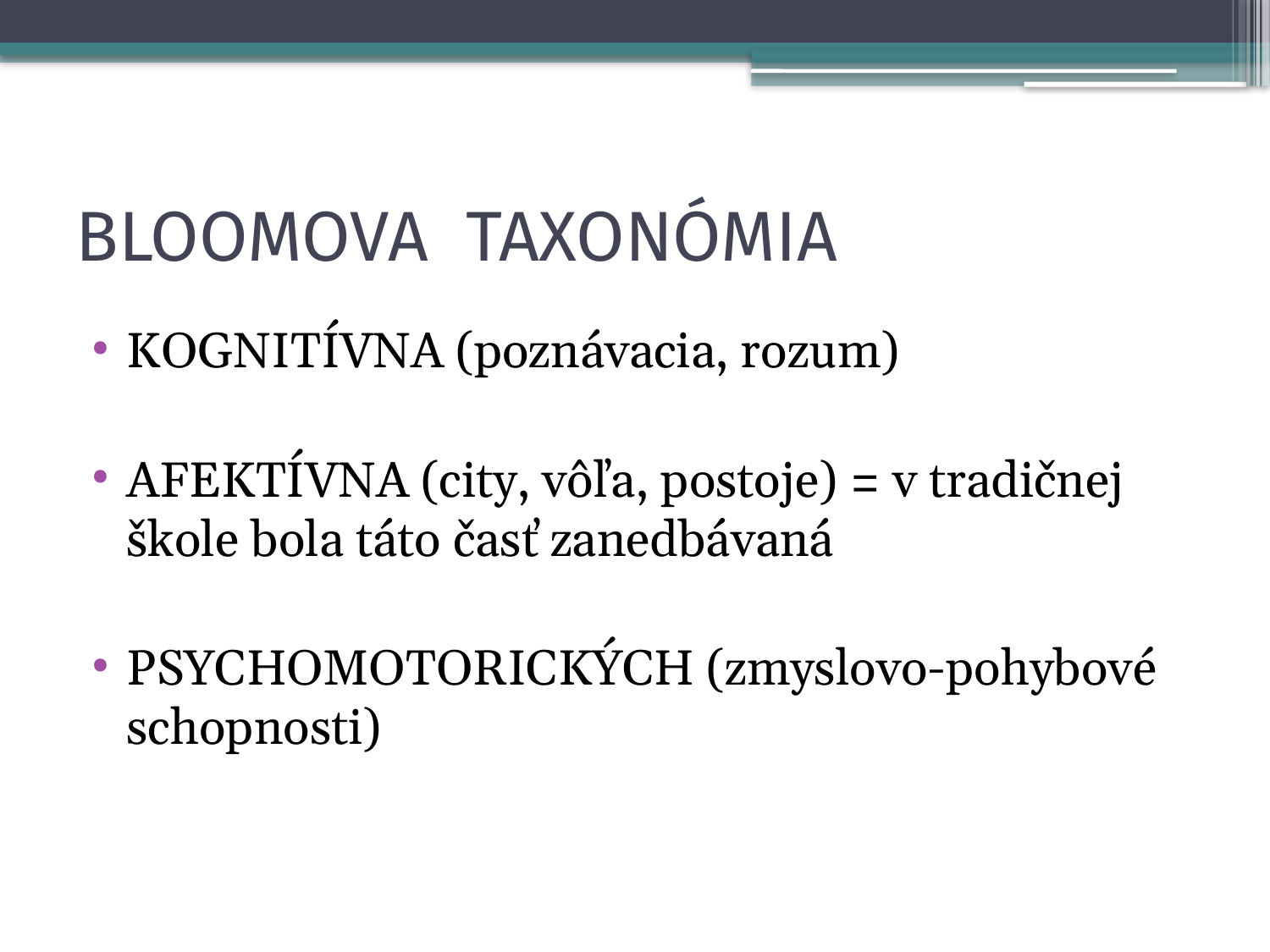

# BLOOMOVA  TAXONÓMIA
KOGNITÍVNA (poznávacia, rozum)

AFEKTÍVNA (city, vôľa, postoje) = v tradičnej škole bola táto časť zanedbávaná

PSYCHOMOTORICKÝCH (zmyslovo-pohybové schopnosti)